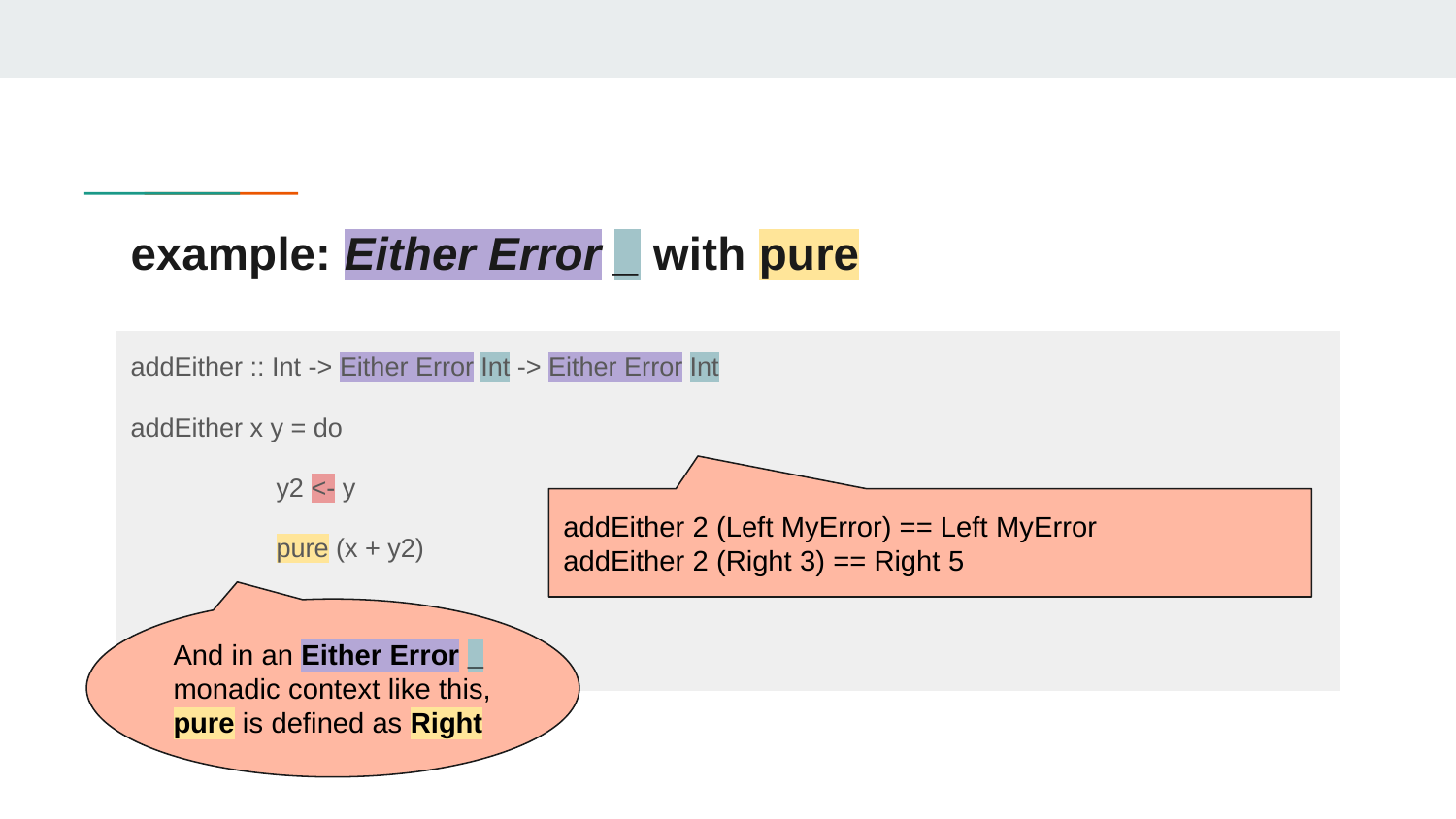

# example: Either Error _ with pure
addEither :: Int -> Either Error Int -> Either Error Int
addEither x y = do
	y2 <- y
	pure (x + y2)
addEither 2 (Left MyError) == Left MyError
addEither 2 (Right 3) == Right 5
And in an Either Error _ monadic context like this, pure is defined as Right